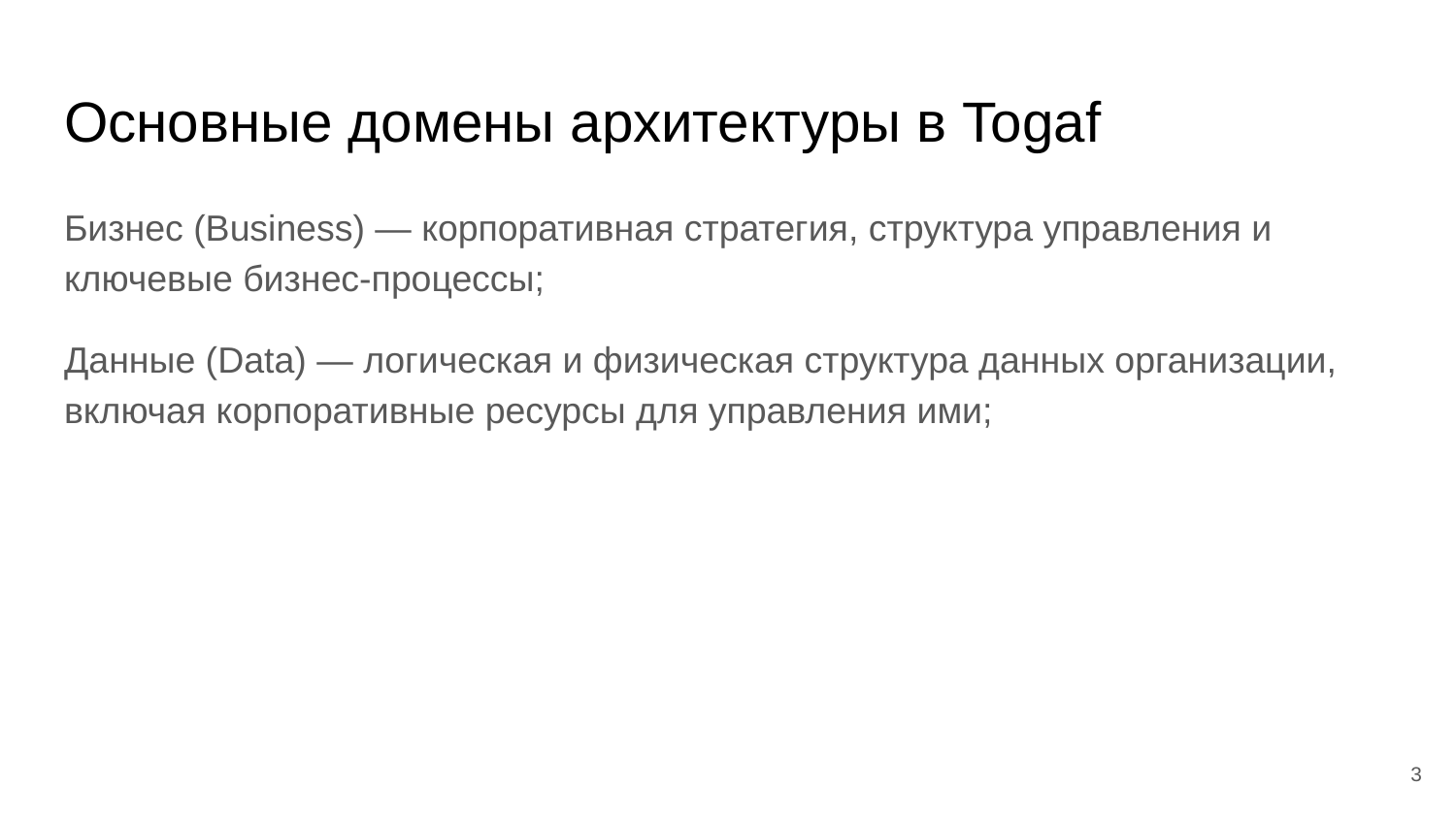

# Основные домены архитектуры в Togaf
Бизнес (Business) — корпоративная стратегия, структура управления и ключевые бизнес-процессы;
Данные (Data) — логическая и физическая структура данных организации, включая корпоративные ресурсы для управления ими;

3